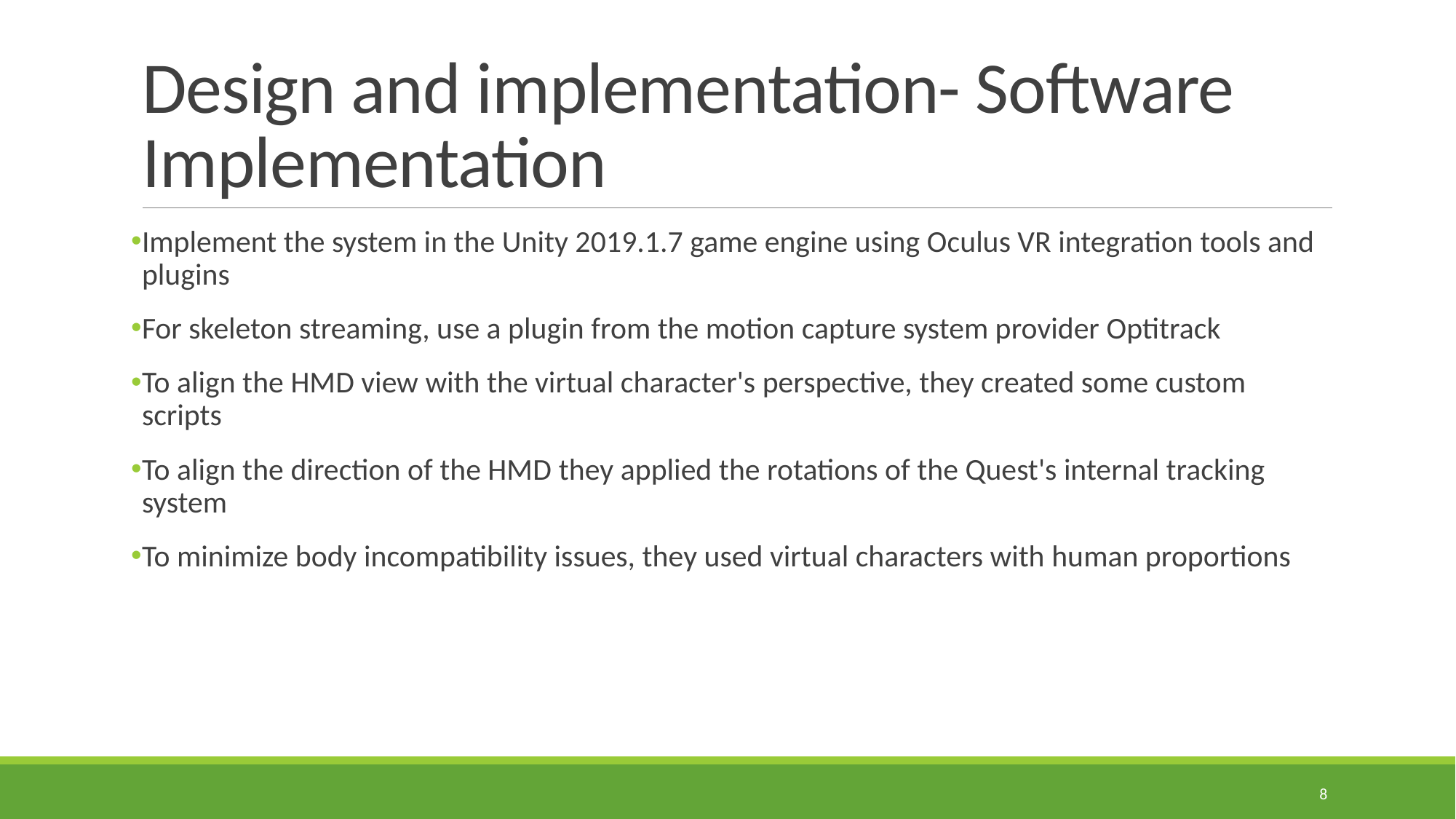

# Design and implementation- Software Implementation
Implement the system in the Unity 2019.1.7 game engine using Oculus VR integration tools and plugins
For skeleton streaming, use a plugin from the motion capture system provider Optitrack
To align the HMD view with the virtual character's perspective, they created some custom scripts
To align the direction of the HMD they applied the rotations of the Quest's internal tracking system
To minimize body incompatibility issues, they used virtual characters with human proportions
8